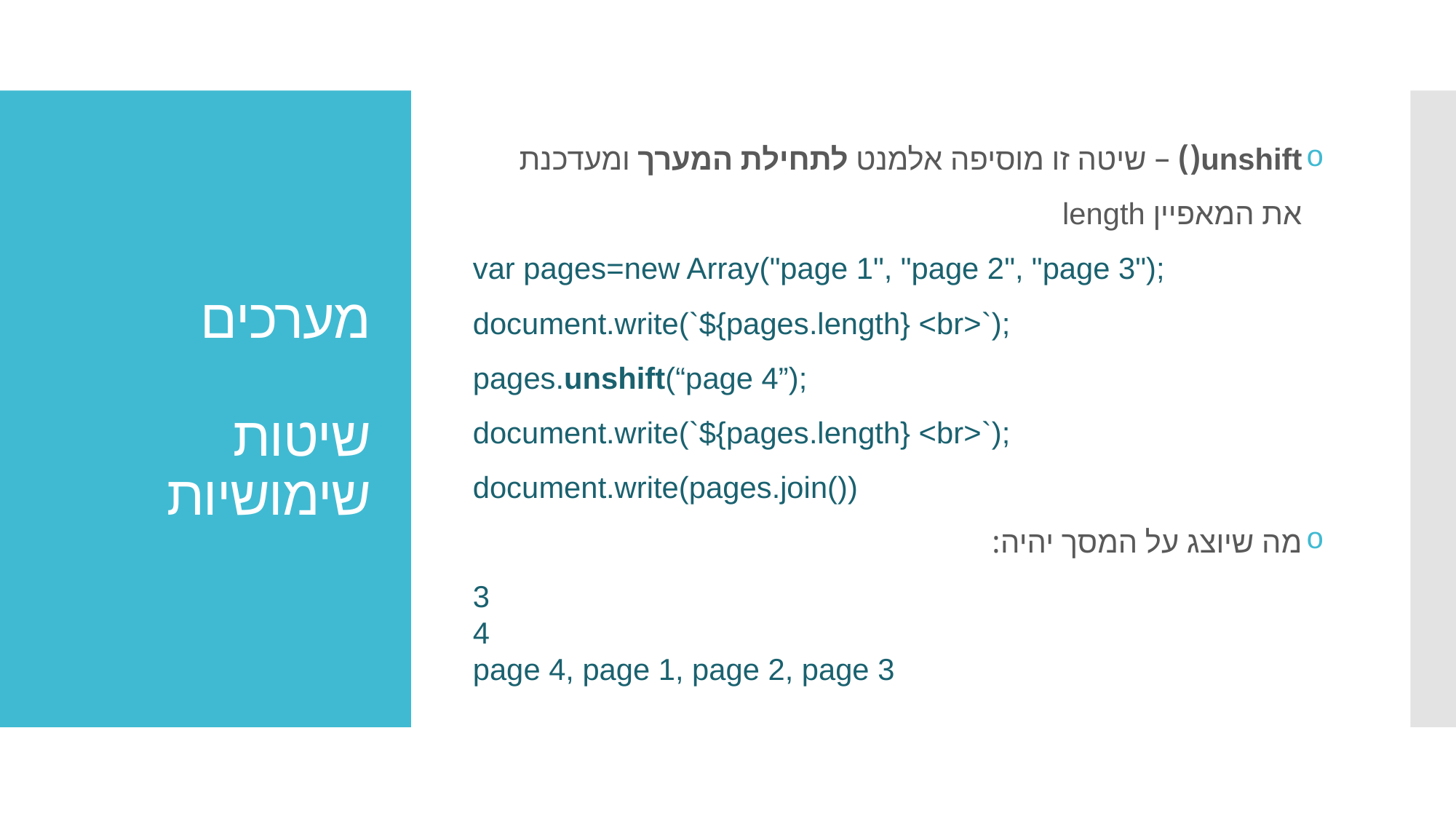

unshift() – שיטה זו מוסיפה אלמנט לתחילת המערך ומעדכנת את המאפיין length
var pages=new Array("page 1", "page 2", "page 3");
document.write(`${pages.length} <br>`);
pages.unshift(“page 4”);
document.write(`${pages.length} <br>`);
document.write(pages.join())
מה שיוצג על המסך יהיה:
3
4
page 4, page 1, page 2, page 3
# מערכים שיטות שימושיות